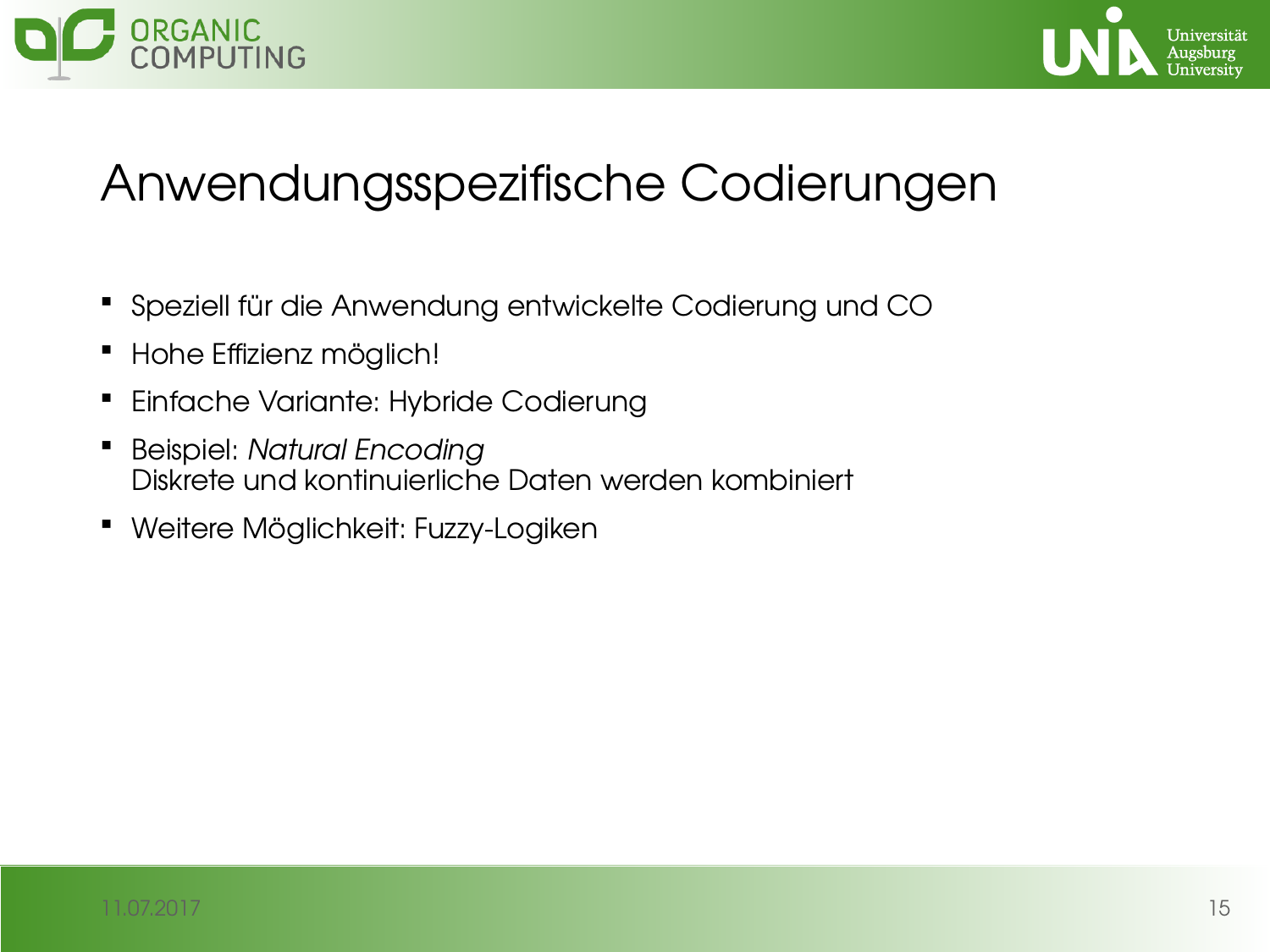

# Anwendungsspezifische Codierungen
Speziell für die Anwendung entwickelte Codierung und CO
Hohe Effizienz möglich!
Einfache Variante: Hybride Codierung
Beispiel: Natural Encoding
Diskrete und kontinuierliche Daten werden kombiniert
Weitere Möglichkeit: Fuzzy-Logiken

15
11.07.2017